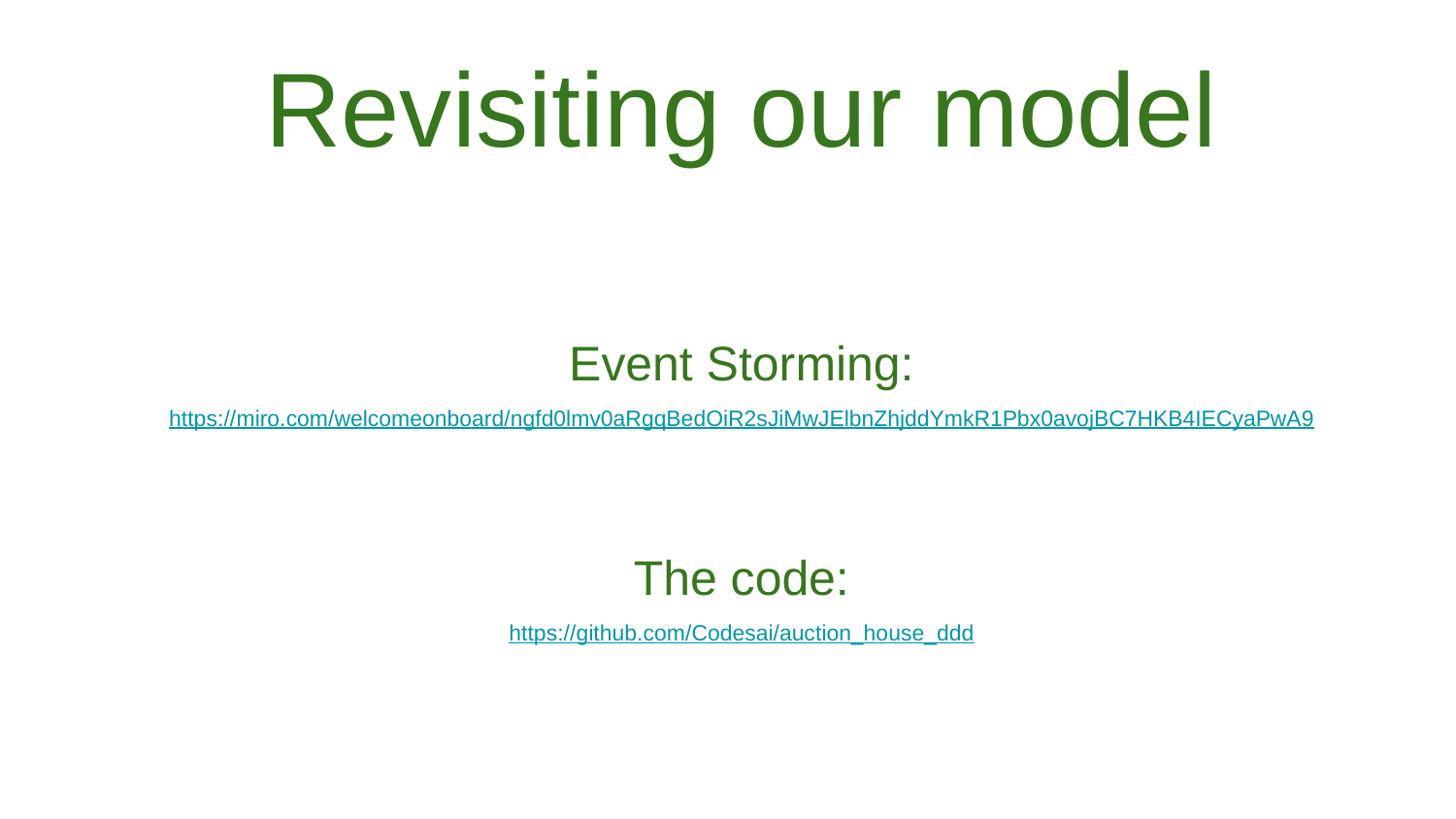

Revisiting our model
# Event Storming:
https://miro.com/welcomeonboard/ngfd0lmv0aRgqBedOiR2sJiMwJElbnZhjddYmkR1Pbx0avojBC7HKB4IECyaPwA9

The code:
https://github.com/Codesai/auction_house_ddd